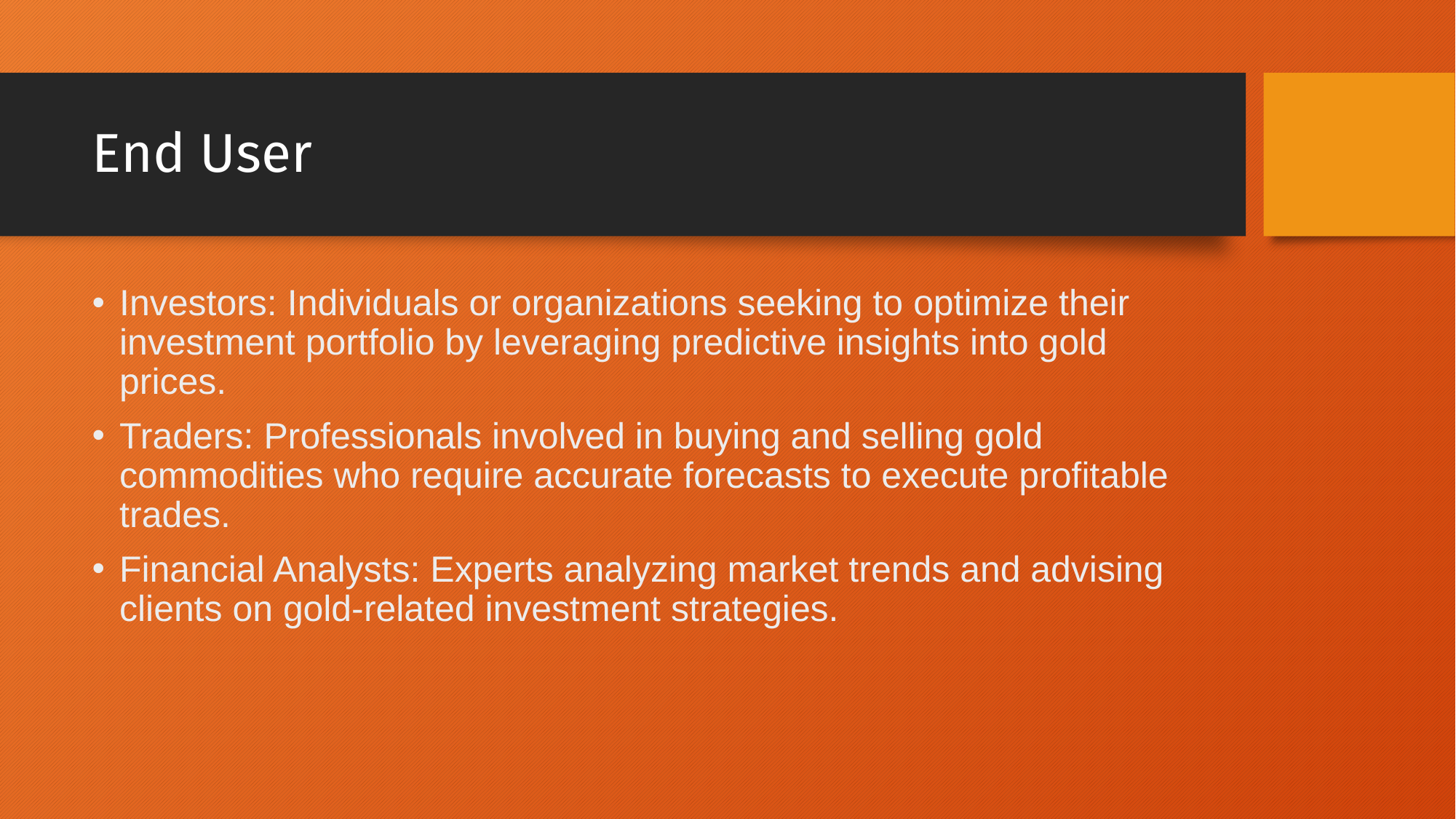

# End User
Investors: Individuals or organizations seeking to optimize their investment portfolio by leveraging predictive insights into gold prices.
Traders: Professionals involved in buying and selling gold commodities who require accurate forecasts to execute profitable trades.
Financial Analysts: Experts analyzing market trends and advising clients on gold-related investment strategies.